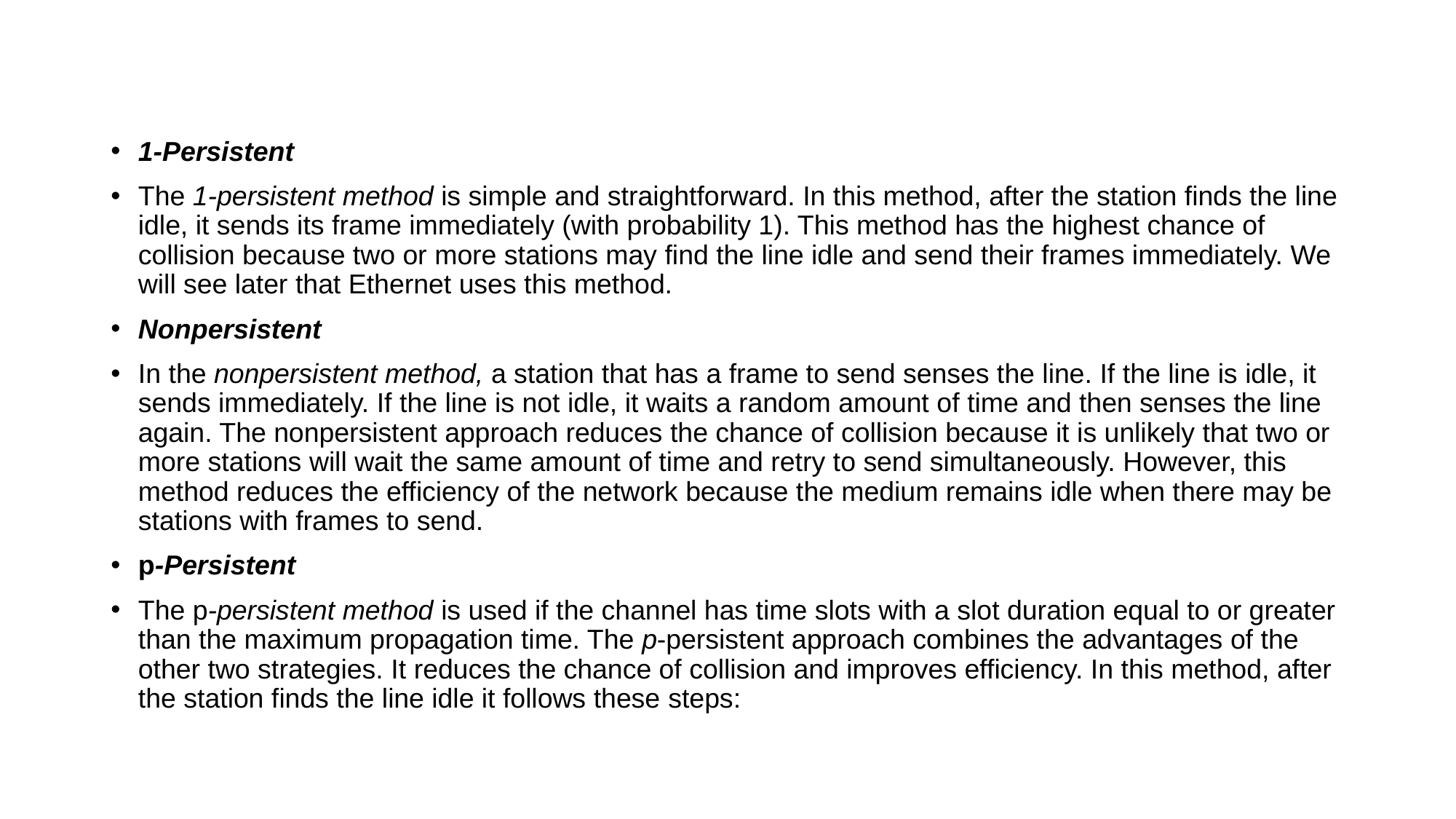

#
1-Persistent
The 1-persistent method is simple and straightforward. In this method, after the station finds the line idle, it sends its frame immediately (with probability 1). This method has the highest chance of collision because two or more stations may find the line idle and send their frames immediately. We will see later that Ethernet uses this method.
Nonpersistent
In the nonpersistent method, a station that has a frame to send senses the line. If the line is idle, it sends immediately. If the line is not idle, it waits a random amount of time and then senses the line again. The nonpersistent approach reduces the chance of collision because it is unlikely that two or more stations will wait the same amount of time and retry to send simultaneously. However, this method reduces the efficiency of the network because the medium remains idle when there may be stations with frames to send.
p-Persistent
The p-persistent method is used if the channel has time slots with a slot duration equal to or greater than the maximum propagation time. The p-persistent approach combines the advantages of the other two strategies. It reduces the chance of collision and improves efficiency. In this method, after the station finds the line idle it follows these steps: